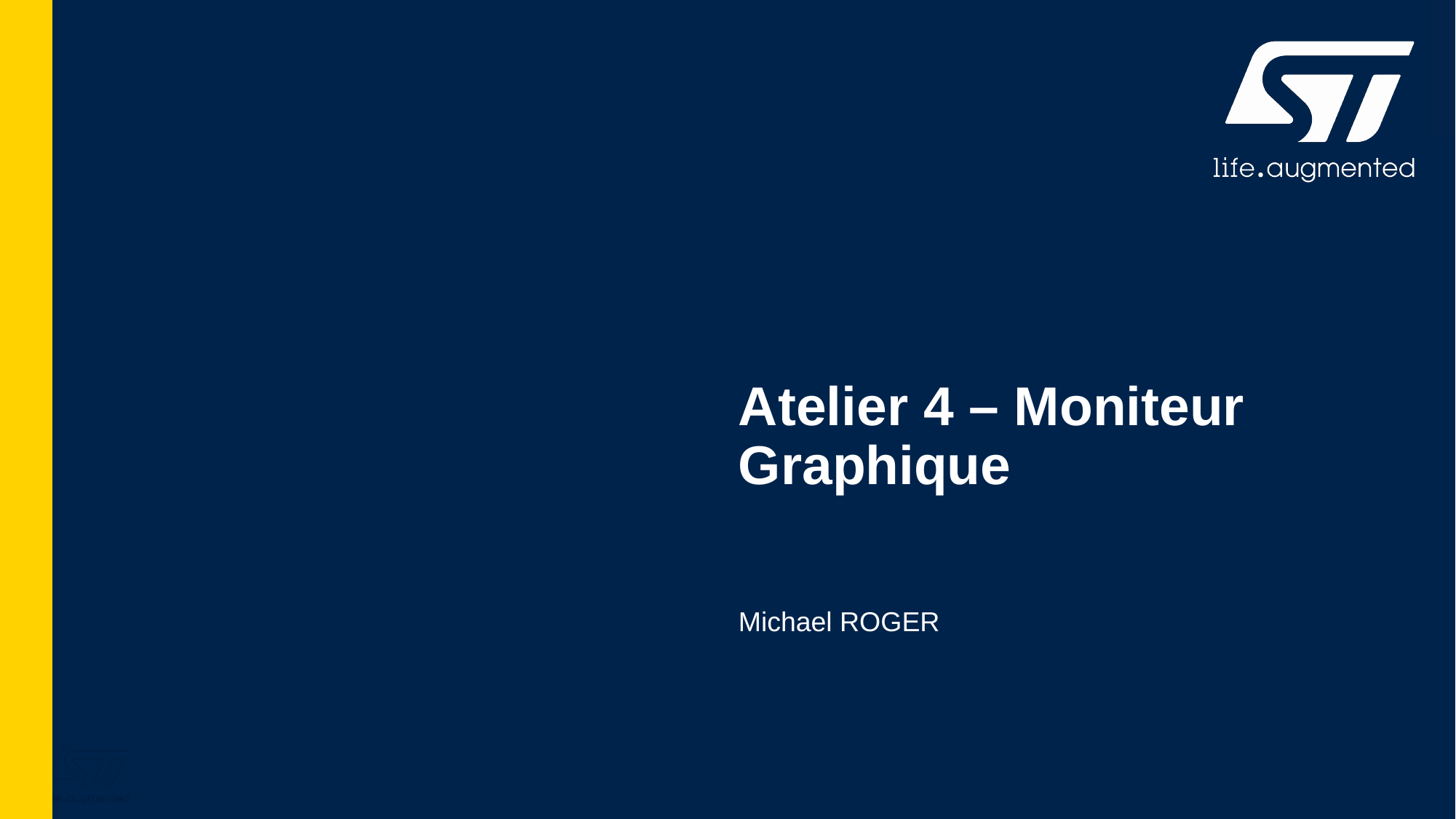

# Atelier 4 – Moniteur Graphique
Michael ROGER